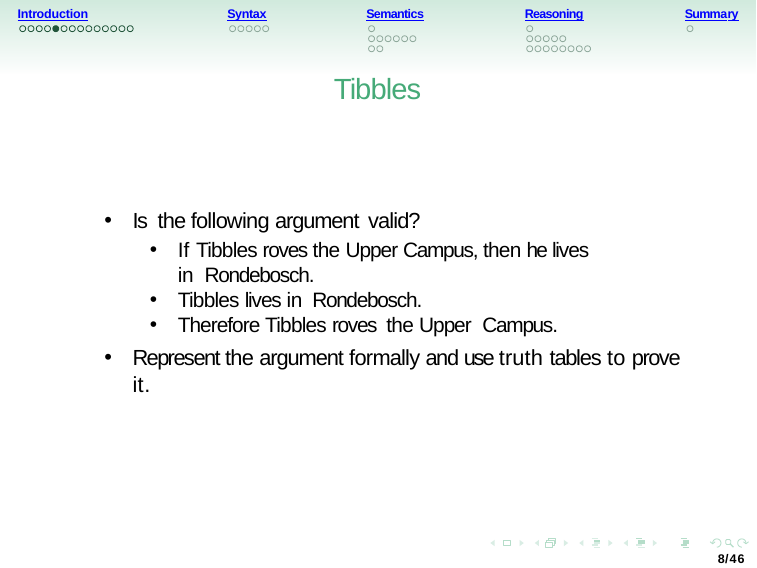

Introduction
Syntax
Semantics
Reasoning
Summary

Tibbles
Is  the following argument valid?
If Tibbles roves the Upper Campus, then he lives in  Rondebosch.
Tibbles lives in Rondebosch.
Therefore Tibbles roves  the Upper  Campus.
Represent the argument formally and use truth tables to prove  it.

8/46